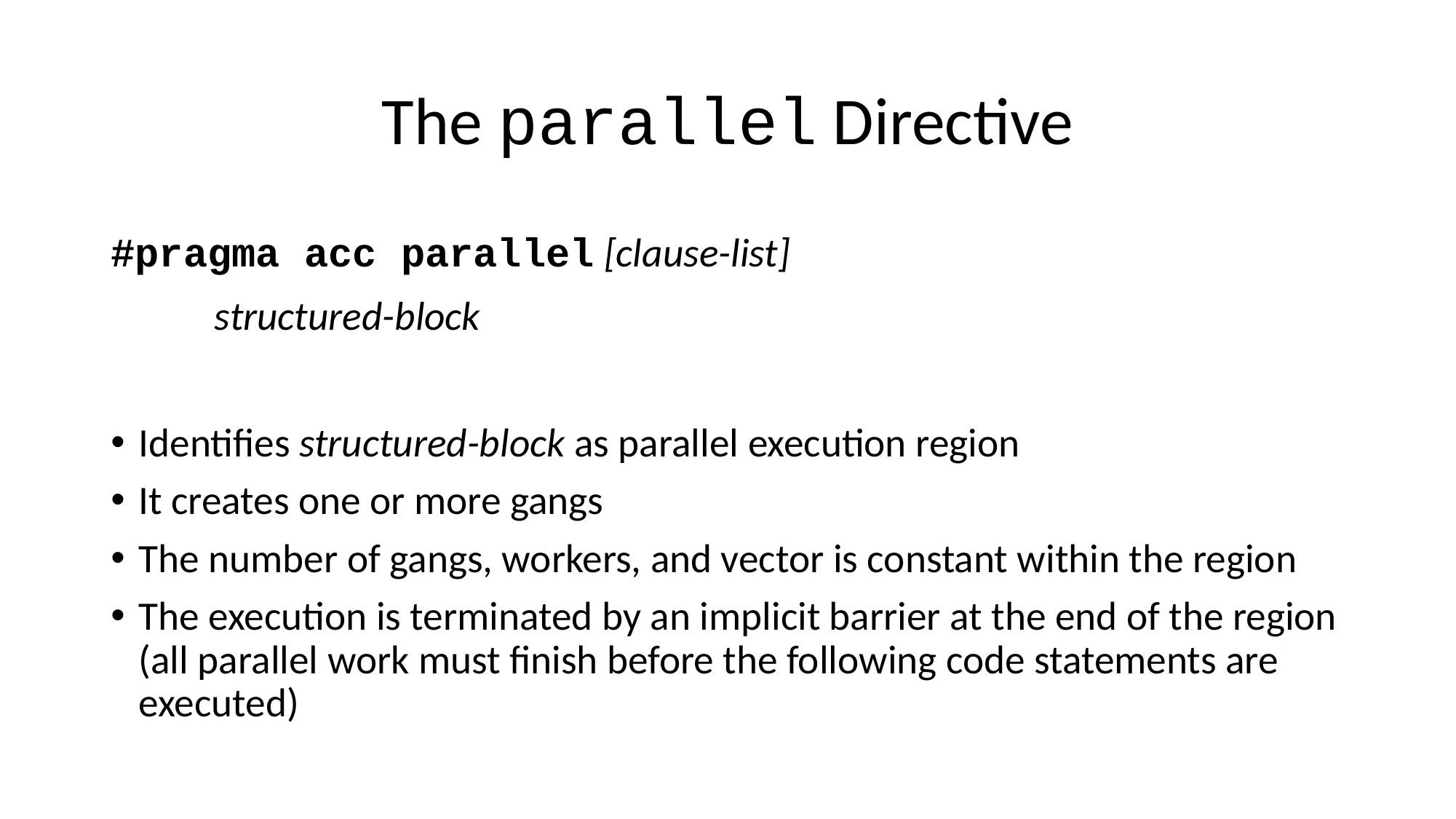

# The parallel Directive
#pragma acc parallel [clause-list]
	structured-block

Identifies structured-block as parallel execution region
It creates one or more gangs
The number of gangs, workers, and vector is constant within the region
The execution is terminated by an implicit barrier at the end of the region (all parallel work must finish before the following code statements are executed)